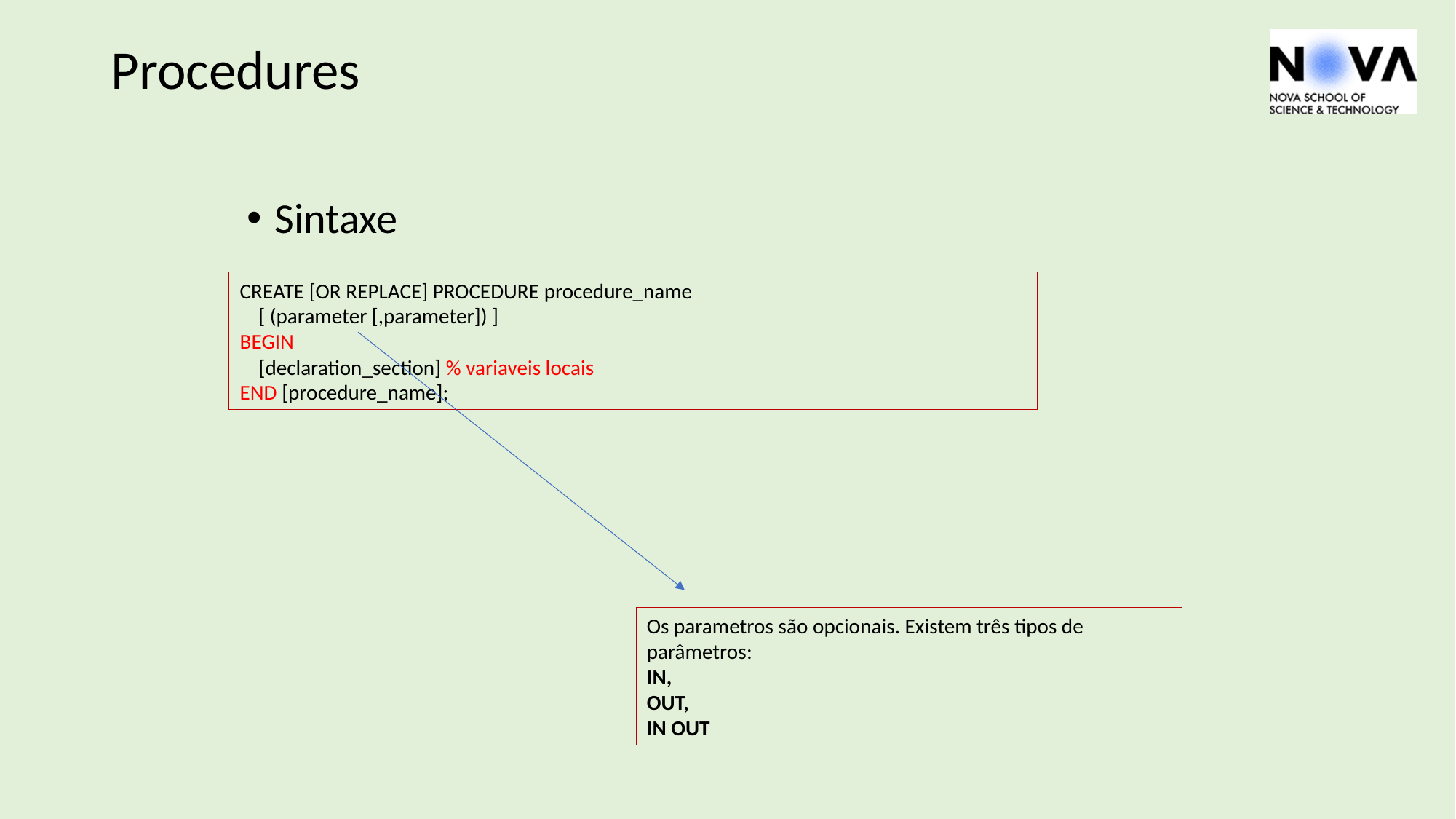

# Procedures
Sintaxe
CREATE [OR REPLACE] PROCEDURE procedure_name
    [ (parameter [,parameter]) ]
BEGIN
    [declaration_section] % variaveis locais
END [procedure_name];
Os parametros são opcionais. Existem três tipos de parâmetros:
IN,
OUT,
IN OUT